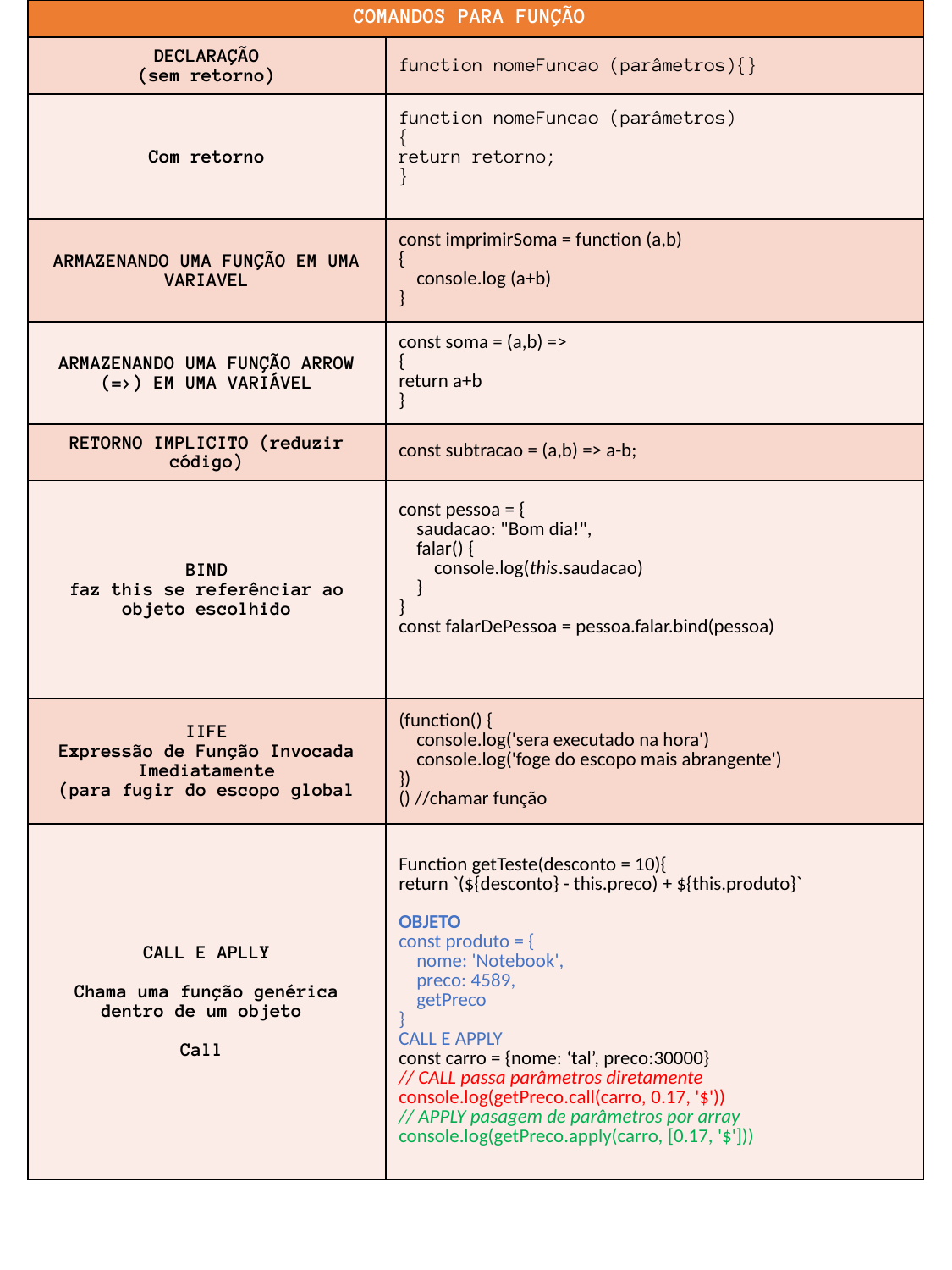

| COMANDOS PARA FUNÇÃO |  |
| --- | --- |
| DECLARAÇÃO (sem retorno) | function nomeFuncao (parâmetros){} |
| Com retorno | function nomeFuncao (parâmetros) { return retorno; } |
| ARMAZENANDO UMA FUNÇÃO EM UMA VARIAVEL | const imprimirSoma = function (a,b) { console.log (a+b) } |
| ARMAZENANDO UMA FUNÇÃO ARROW (=>) EM UMA VARIÁVEL | const soma = (a,b) => { return a+b } |
| RETORNO IMPLICITO (reduzir código) | const subtracao = (a,b) => a-b; |
| BIND faz this se referênciar ao objeto escolhido | const pessoa = {     saudacao: "Bom dia!",     falar() {         console.log(this.saudacao)     } } const falarDePessoa = pessoa.falar.bind(pessoa) |
| IIFE Expressão de Função Invocada Imediatamente (para fugir do escopo global | (function() { console.log('sera executado na hora') console.log('foge do escopo mais abrangente') }) () //chamar função |
| CALL E APLLY Chama uma função genérica dentro de um objeto Call | Function getTeste(desconto = 10){ return `(${desconto} - this.preco) + ${this.produto}` OBJETO const produto = {     nome: 'Notebook',     preco: 4589,     getPreco } CALL E APPLY const carro = {nome: ‘tal’, preco:30000} // CALL passa parâmetros diretamente console.log(getPreco.call(carro, 0.17, '$'))  // APPLY pasagem de parâmetros por array console.log(getPreco.apply(carro, [0.17, '$'])) |